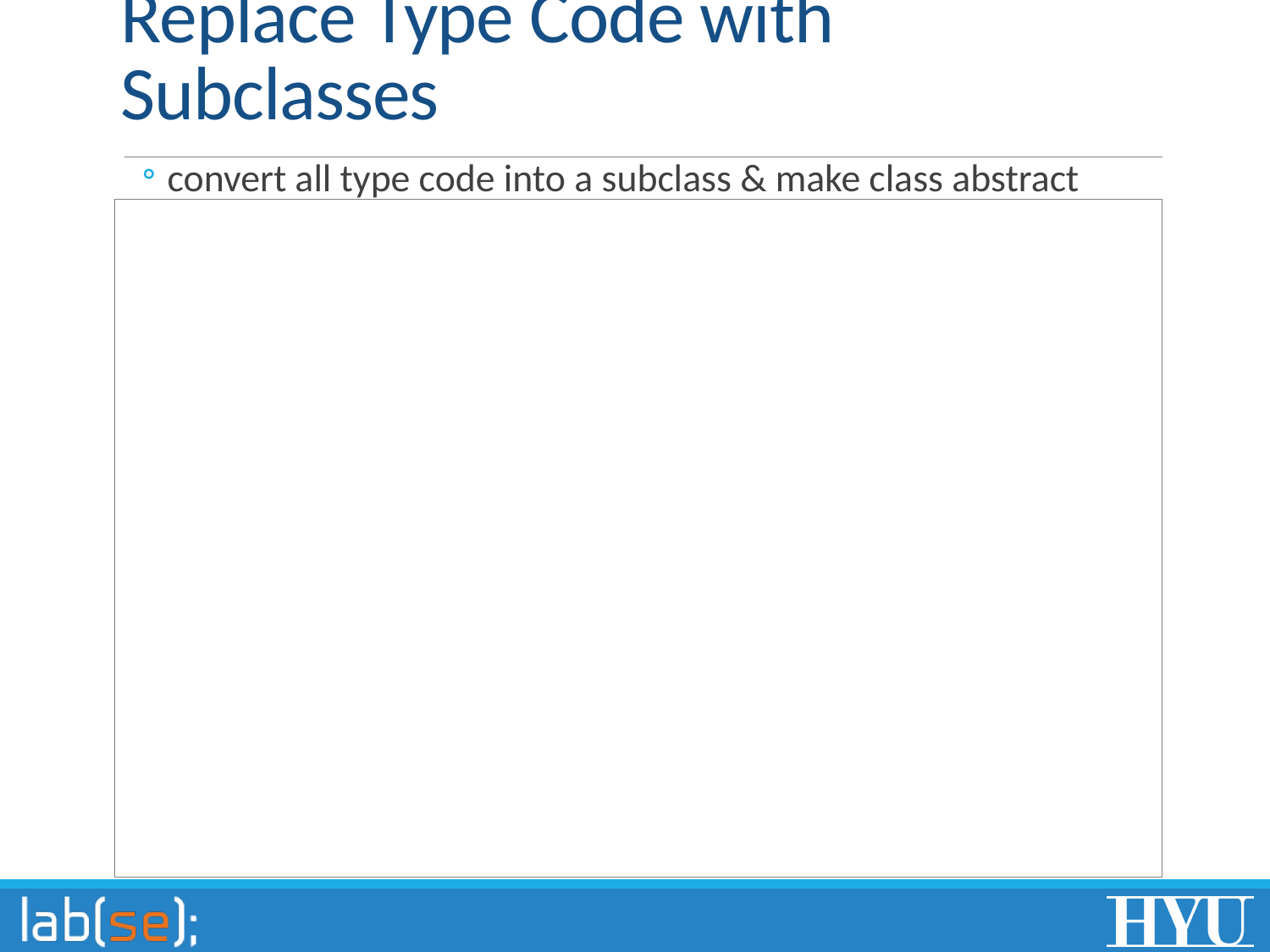

# Replace Type Code with Subclasses
convert all type code into a subclass & make class abstract